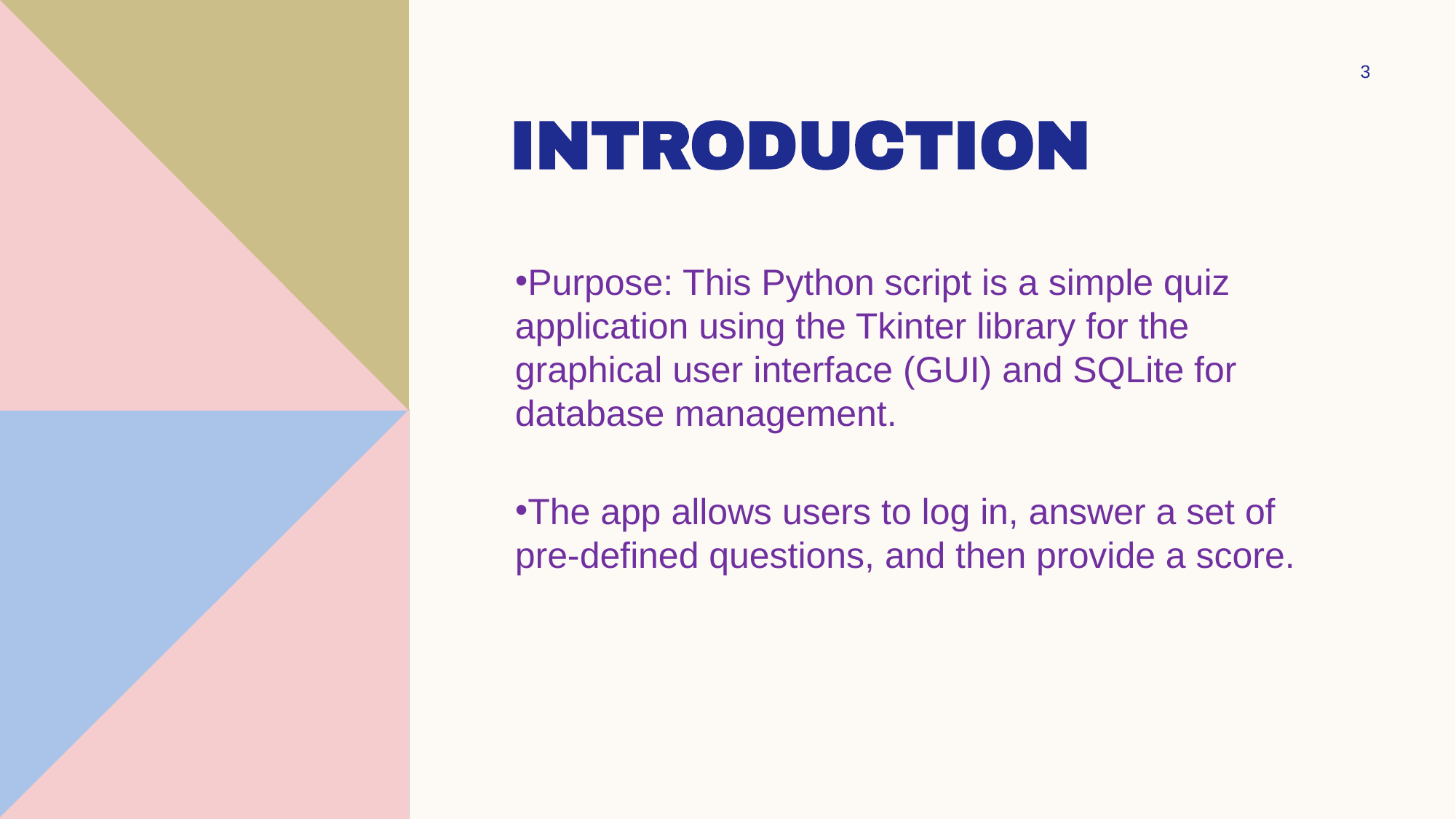

QUIZ APP
3
# Introduction
Purpose: This Python script is a simple quiz application using the Tkinter library for the graphical user interface (GUI) and SQLite for database management.

The app allows users to log in, answer a set of pre-defined questions, and then provide a score.